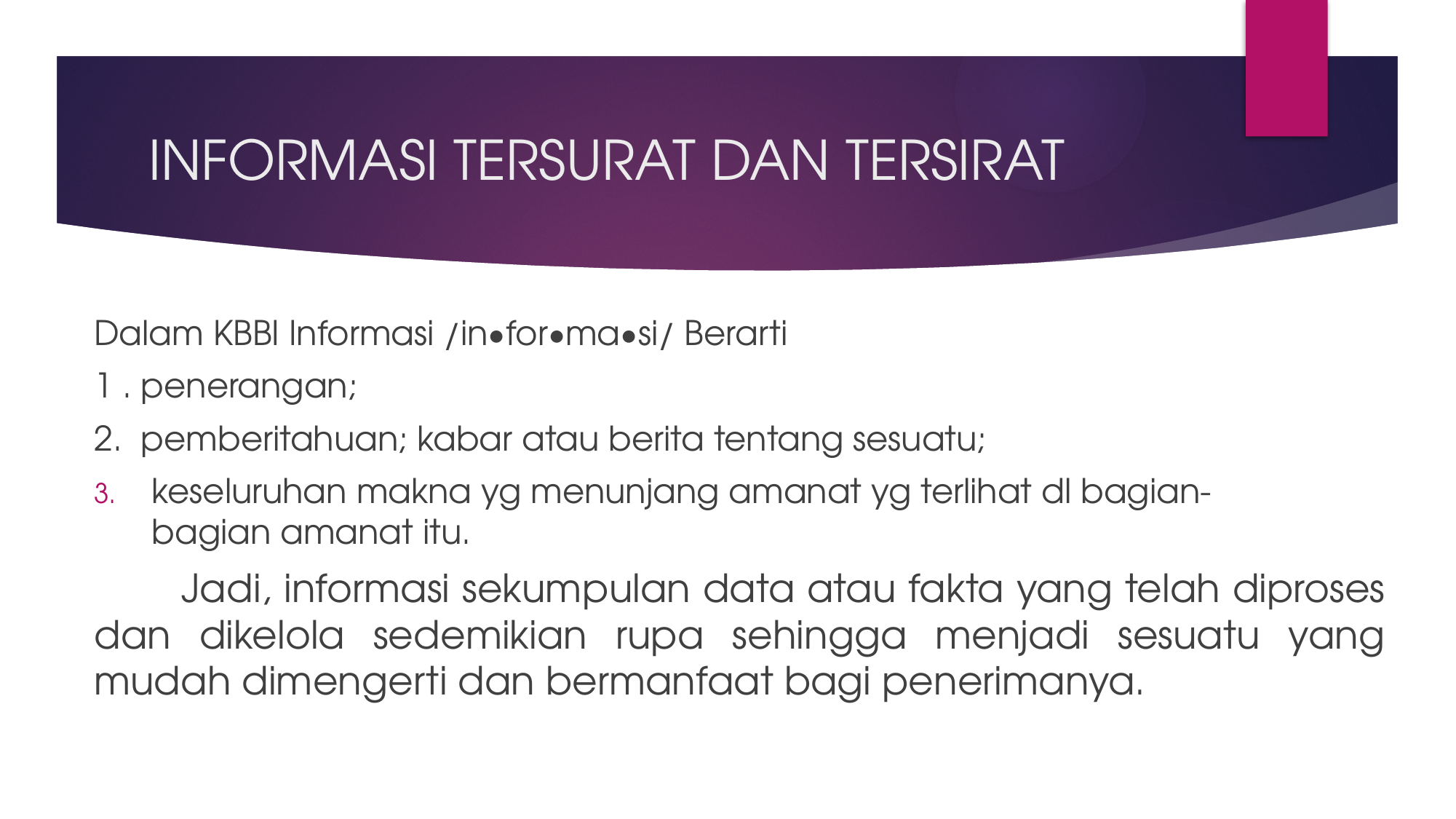

# INFORMASI TERSURAT DAN TERSIRAT
Dalam KBBI Informasi /in•for•ma•si/ Berarti
1 . penerangan;
2.  pemberitahuan; kabar atau berita tentang sesuatu;
keseluruhan makna yg menunjang amanat yg terlihat dl bagian-   	bagian amanat itu.
	Jadi, informasi sekumpulan data atau fakta yang telah diproses dan dikelola sedemikian rupa sehingga menjadi sesuatu yang mudah dimengerti dan bermanfaat bagi penerimanya.